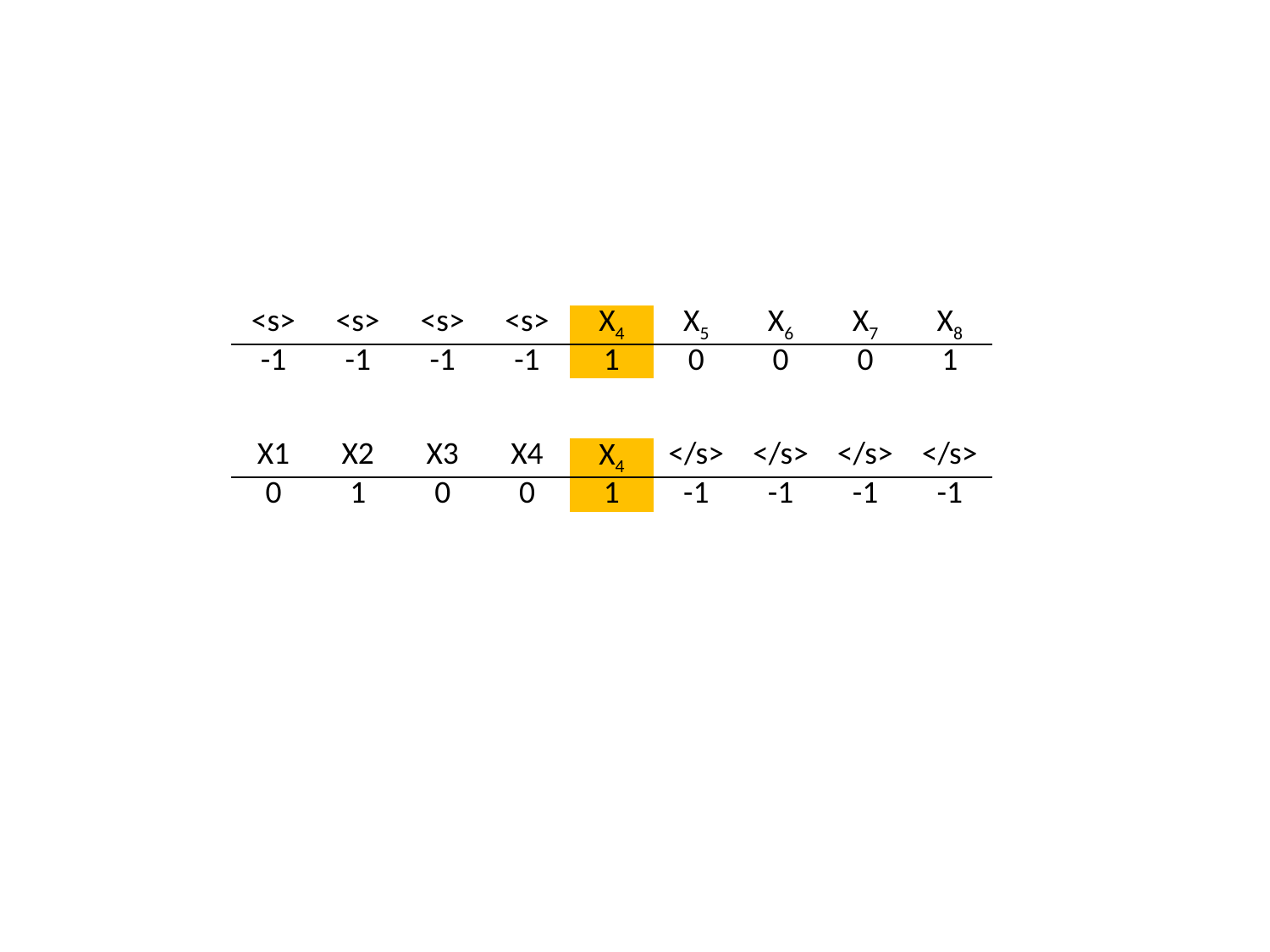

#

| <s> | <s> | <s> | <s> | X4 | X5 | X6 | X7 | X8 |
| --- | --- | --- | --- | --- | --- | --- | --- | --- |
| -1 | -1 | -1 | -1 | 1 | 0 | 0 | 0 | 1 |
| X1 | X2 | X3 | X4 | X4 | </s> | </s> | </s> | </s> |
| --- | --- | --- | --- | --- | --- | --- | --- | --- |
| 0 | 1 | 0 | 0 | 1 | -1 | -1 | -1 | -1 |